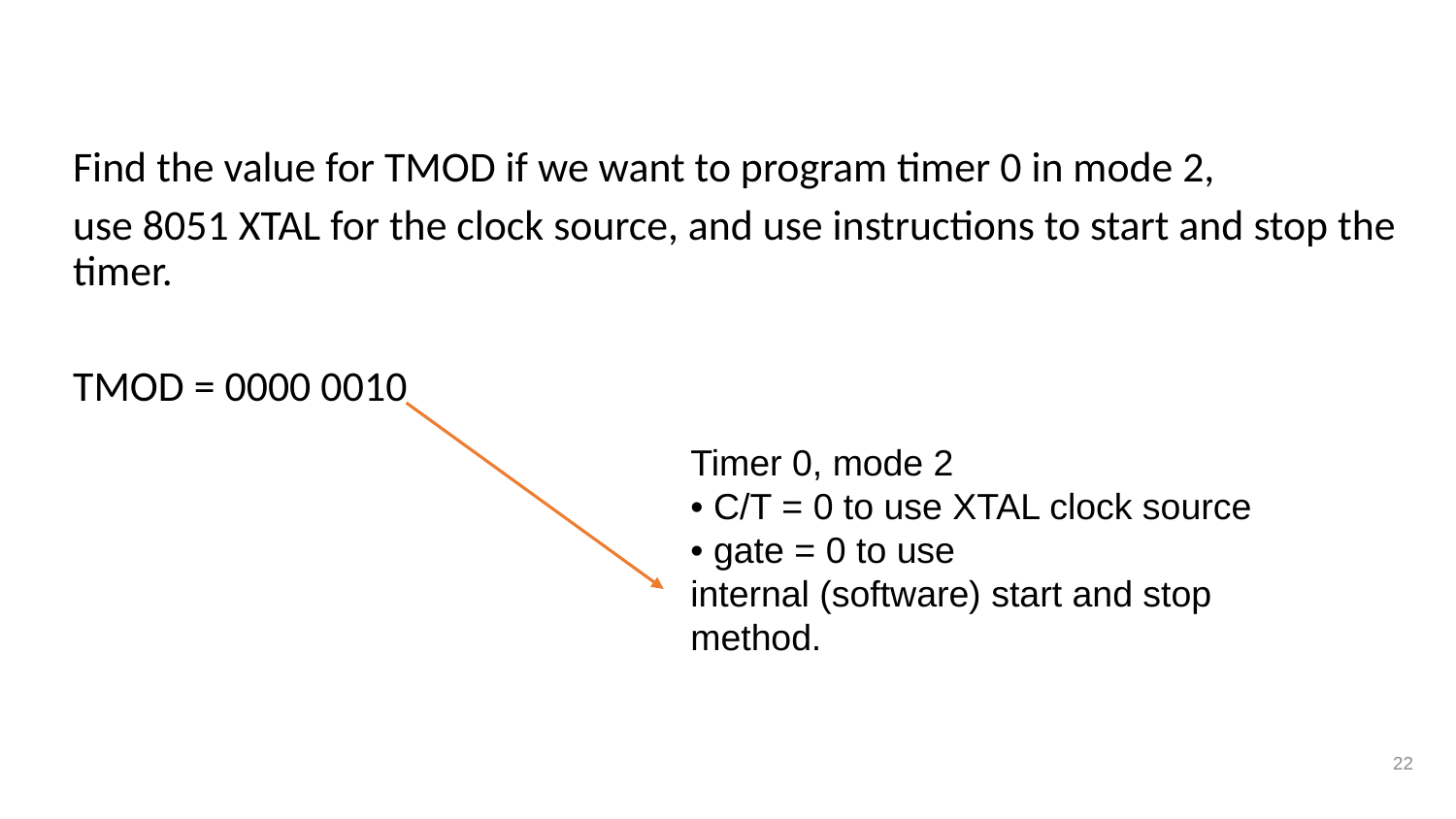

Find the value for TMOD if we want to program timer 0 in mode 2,
use 8051 XTAL for the clock source, and use instructions to start and stop the timer.

TMOD = 0000 0010

Timer 0, mode 2
• C/T = 0 to use XTAL clock source
• gate = 0 to use
internal (software) start and stop method.

22